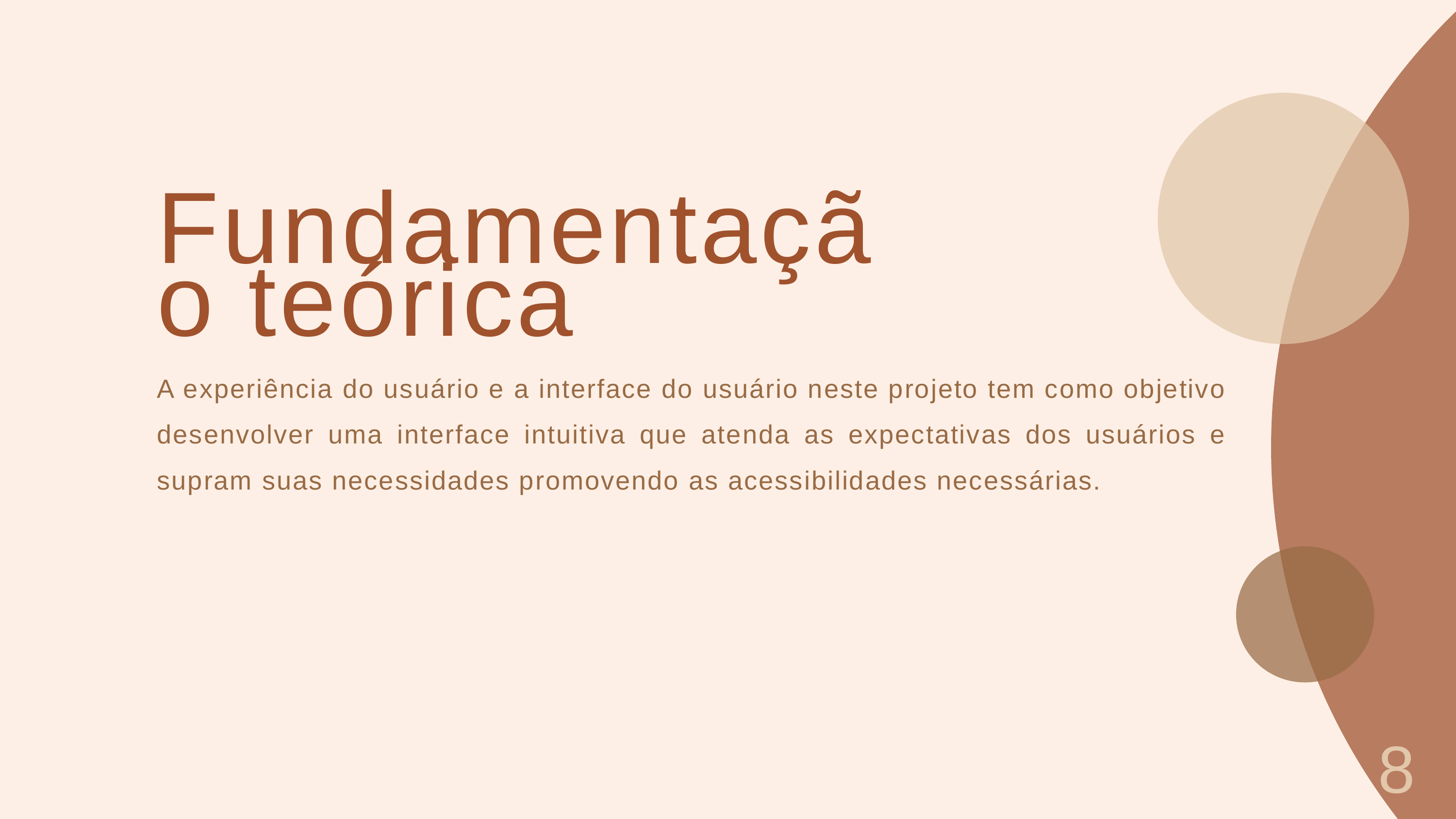

Fundamentação teórica
A experiência do usuário e a interface do usuário neste projeto tem como objetivo desenvolver uma interface intuitiva que atenda as expectativas dos usuários e supram suas necessidades promovendo as acessibilidades necessárias.

8